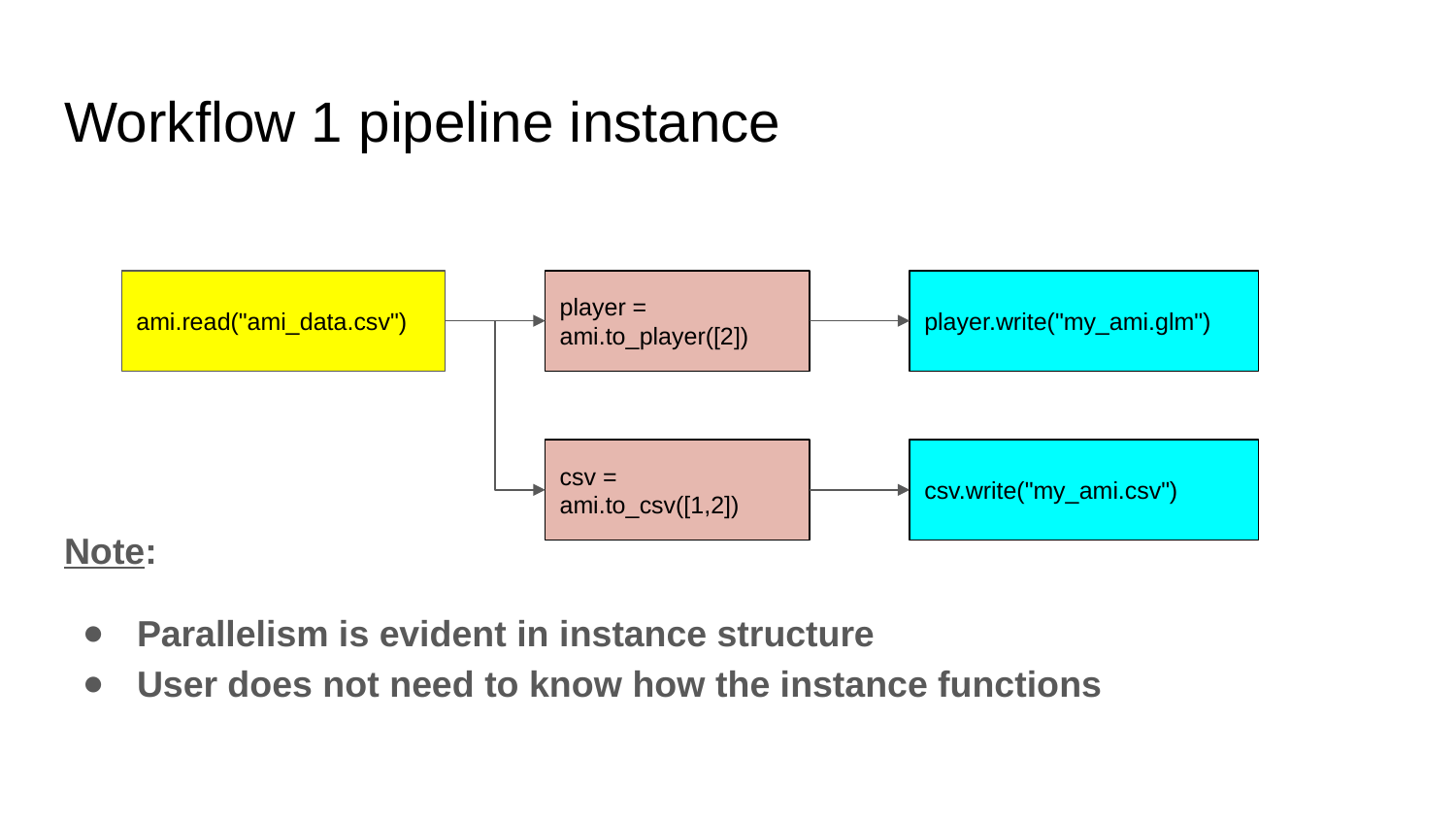

# Workflow 1 pipeline instance

Note:
Parallelism is evident in instance structure
User does not need to know how the instance functions

player = ami.to_player([2])
player.write("my_ami.glm")
ami.read("ami_data.csv")
csv = ami.to_csv([1,2])
csv.write("my_ami.csv")